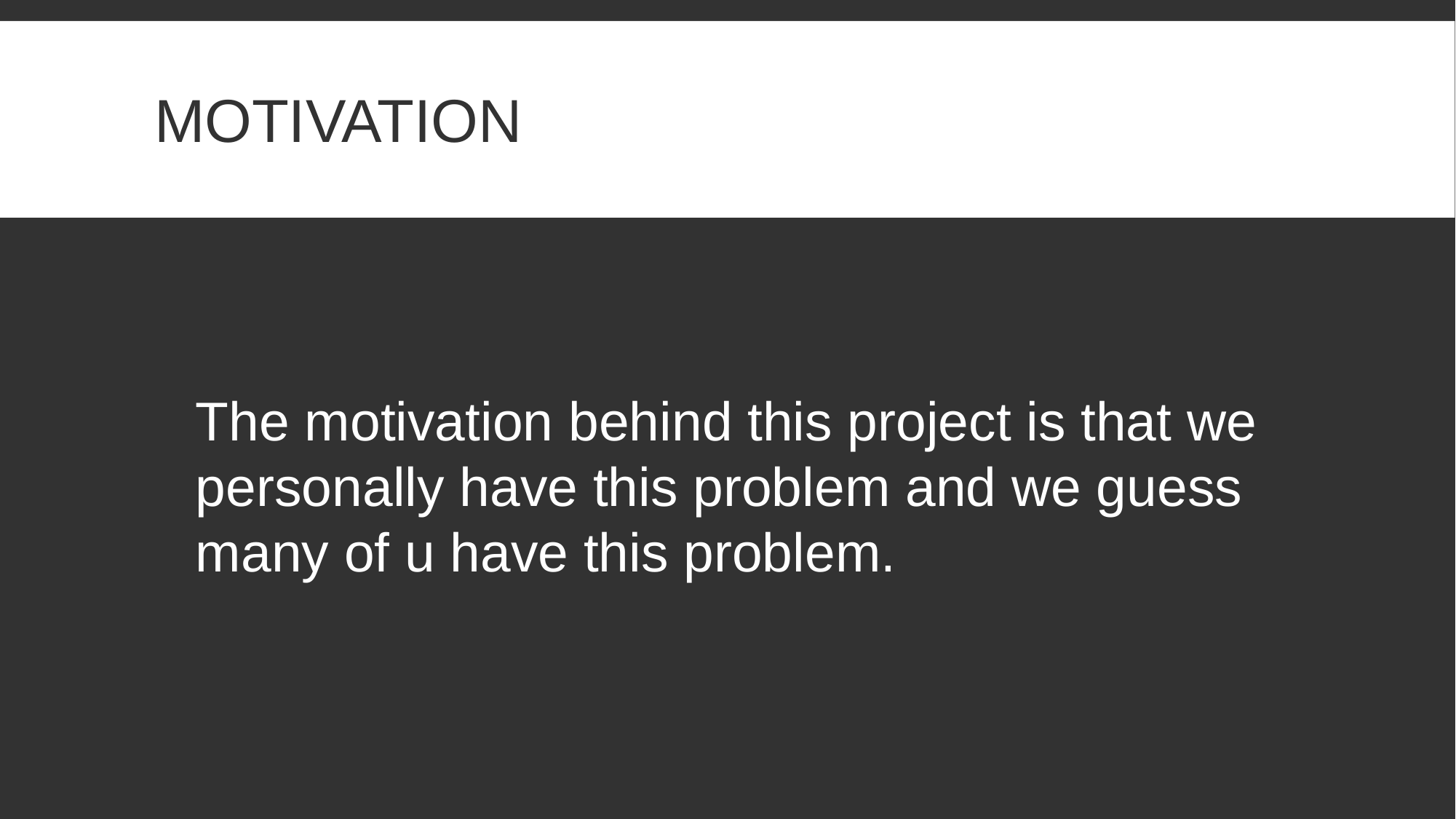

# MOTIVATION
The motivation behind this project is that we personally have this problem and we guess many of u have this problem.